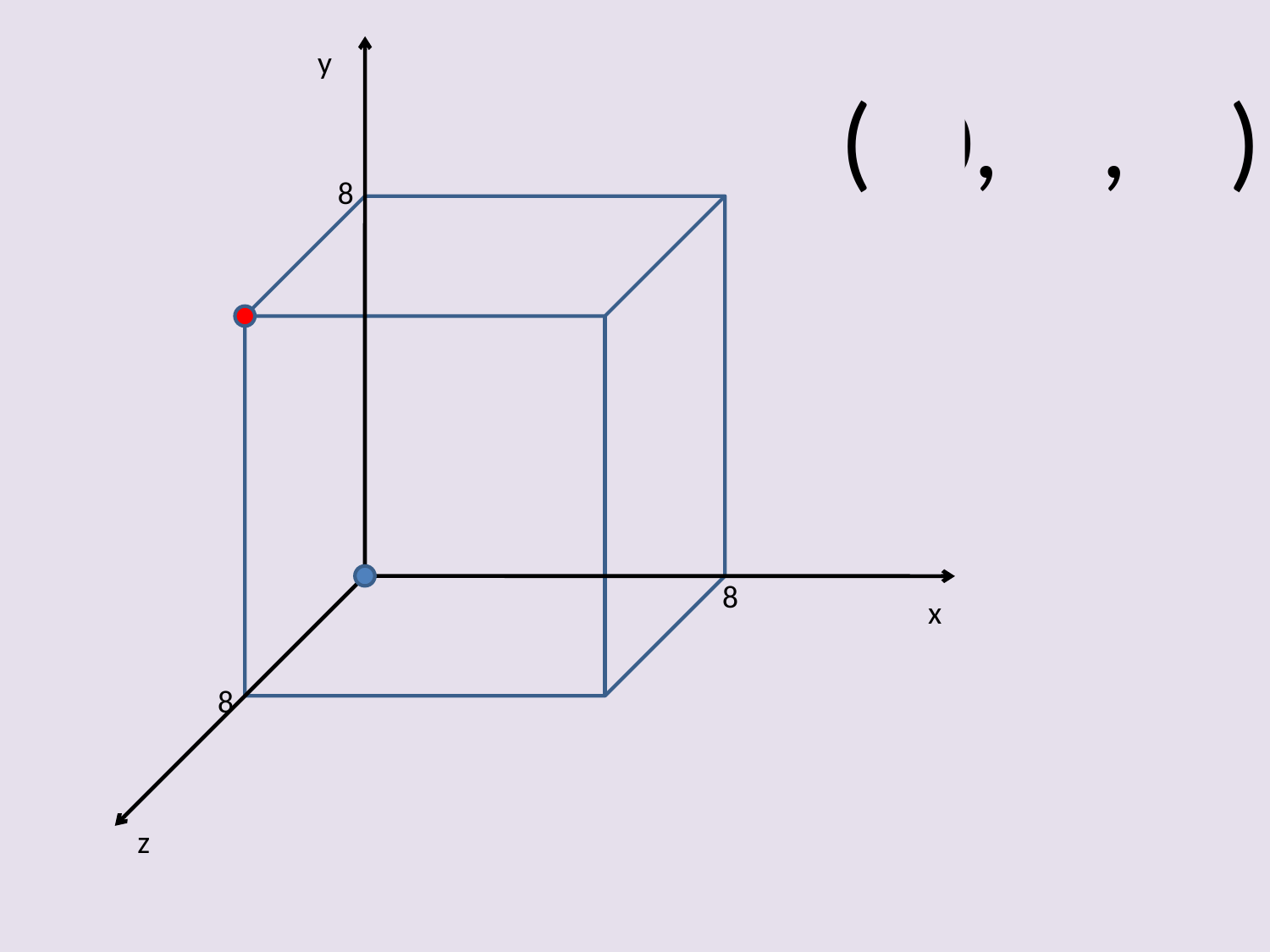

y
(  0, 8 , 8 )

8

8
x
8
z